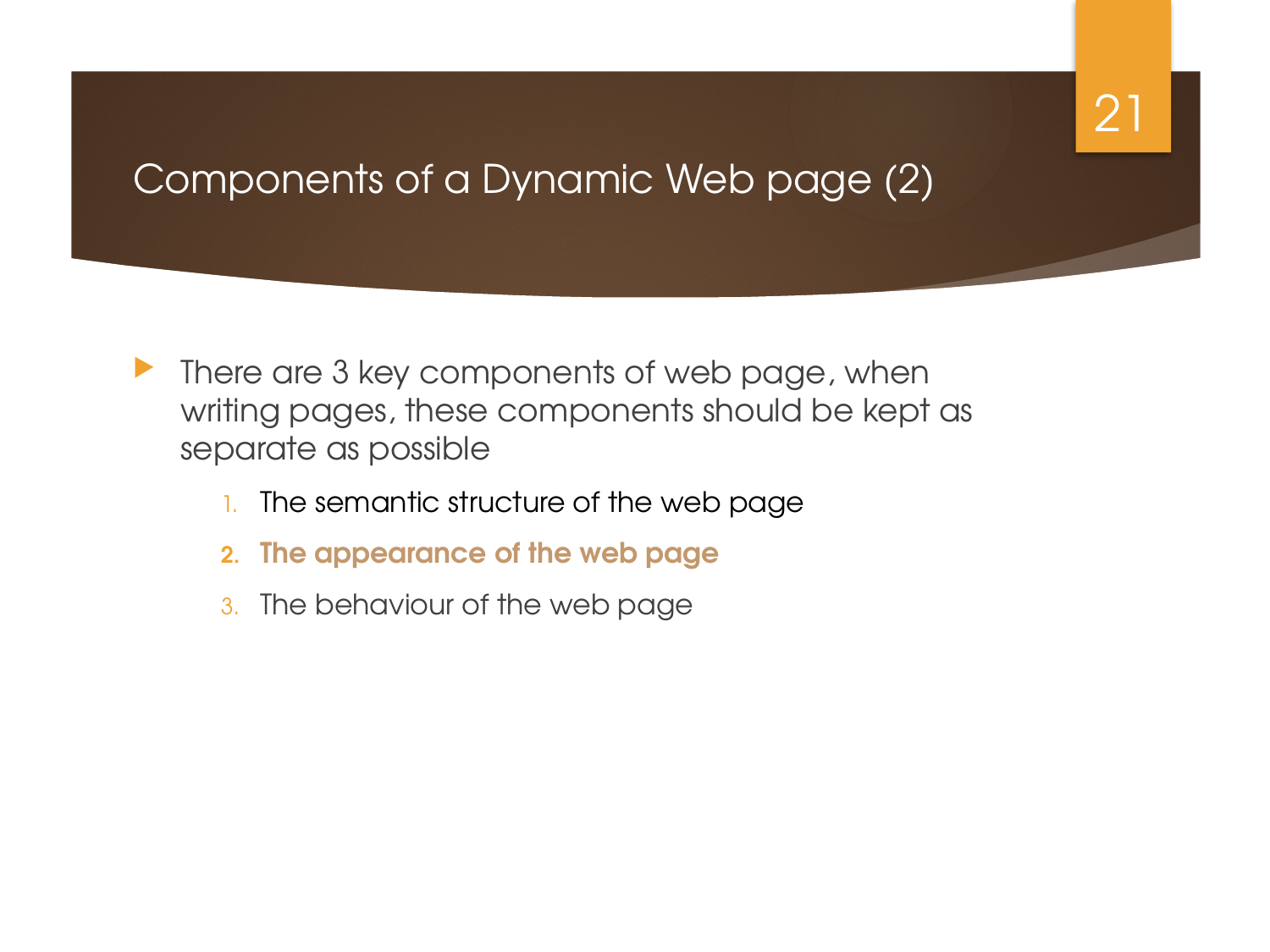

21
# Components of a Dynamic Web page (2)
There are 3 key components of web page, when writing pages, these components should be kept as separate as possible
The semantic structure of the web page
The appearance of the web page
The behaviour of the web page